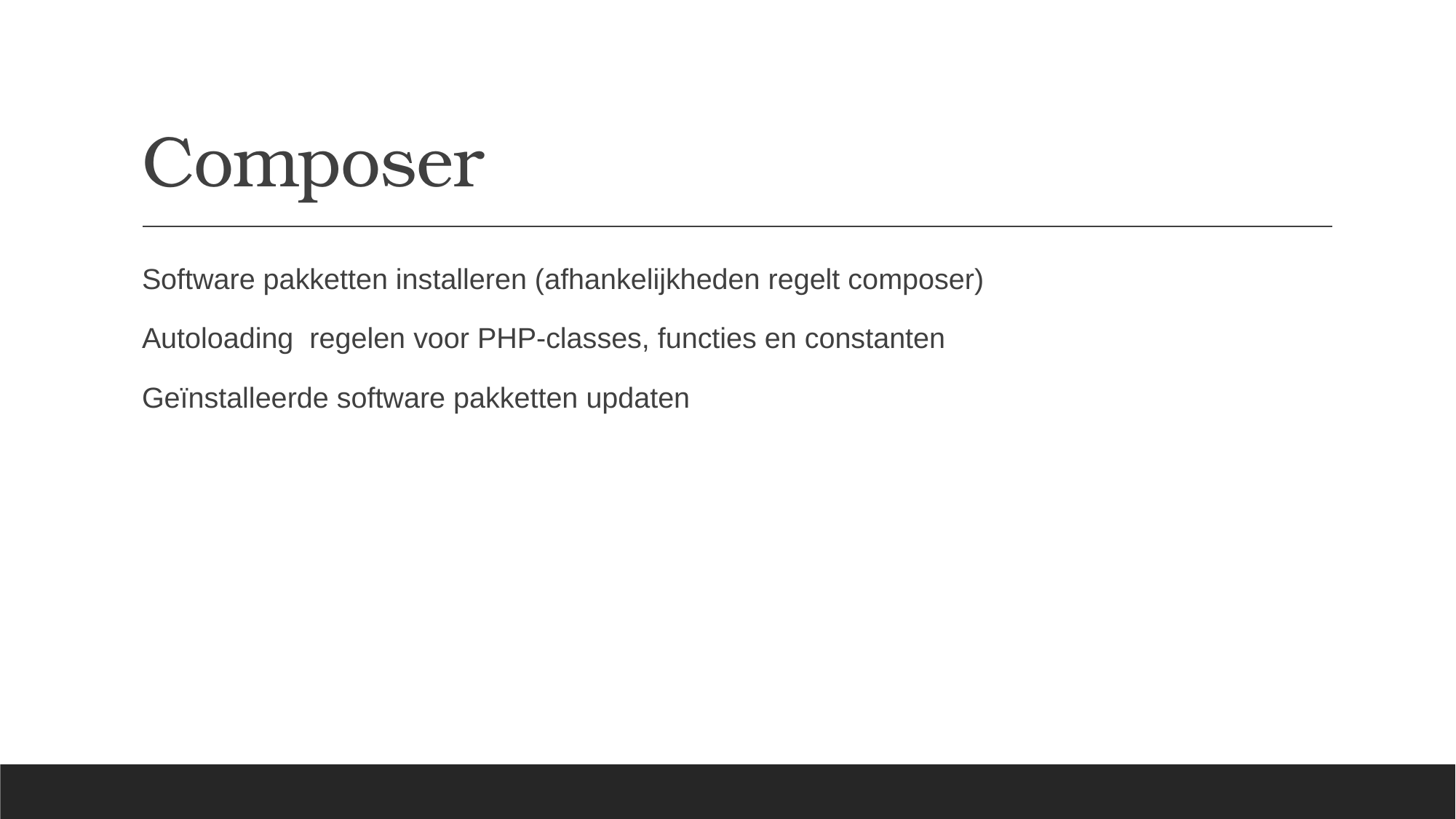

# Composer
Software pakketten installeren (afhankelijkheden regelt composer)
Autoloading  regelen voor PHP-classes, functies en constanten
Geïnstalleerde software pakketten updaten